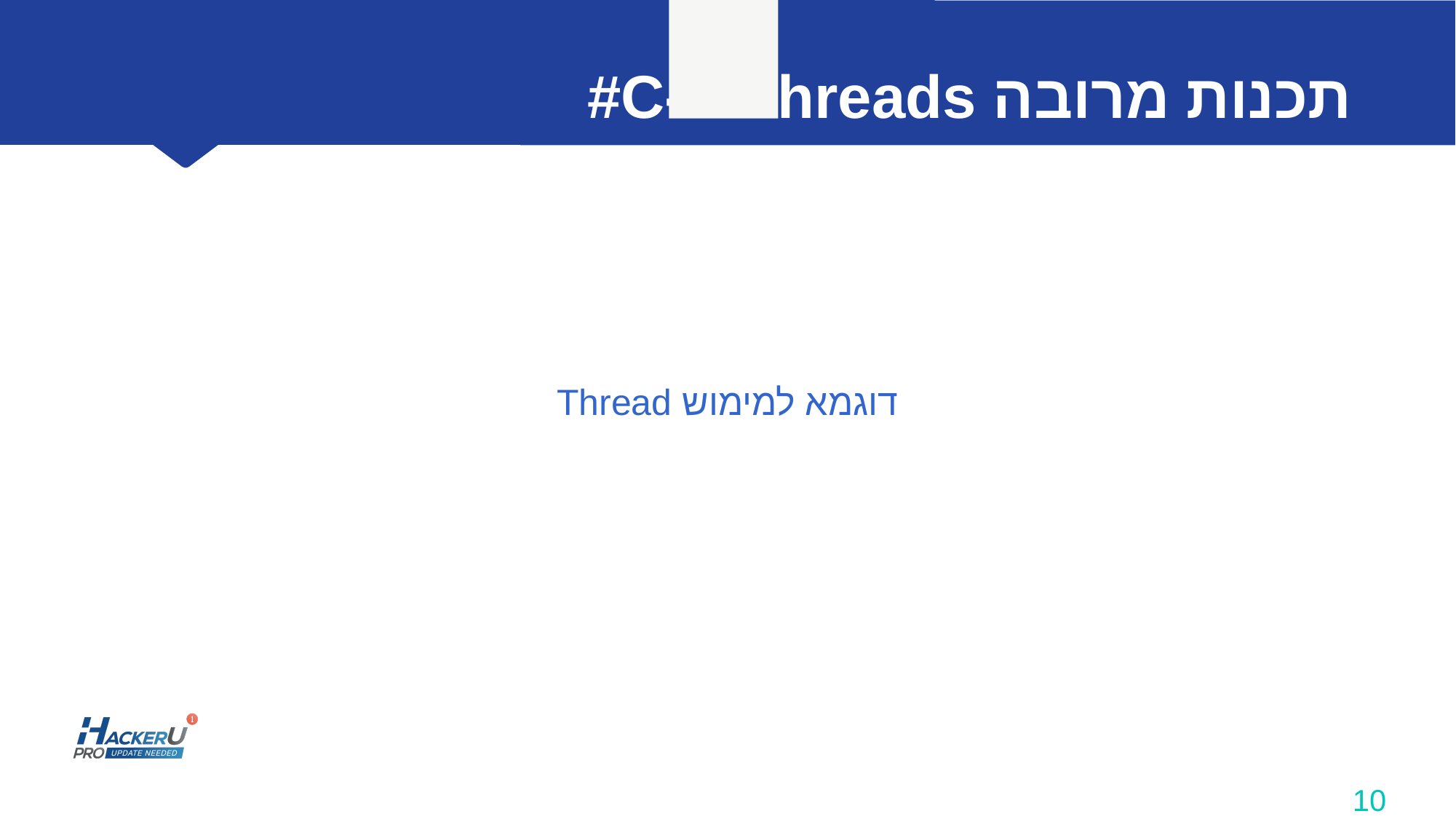

# תכנות מרובה Threads ב-C#

דוגמא למימוש Thread
10